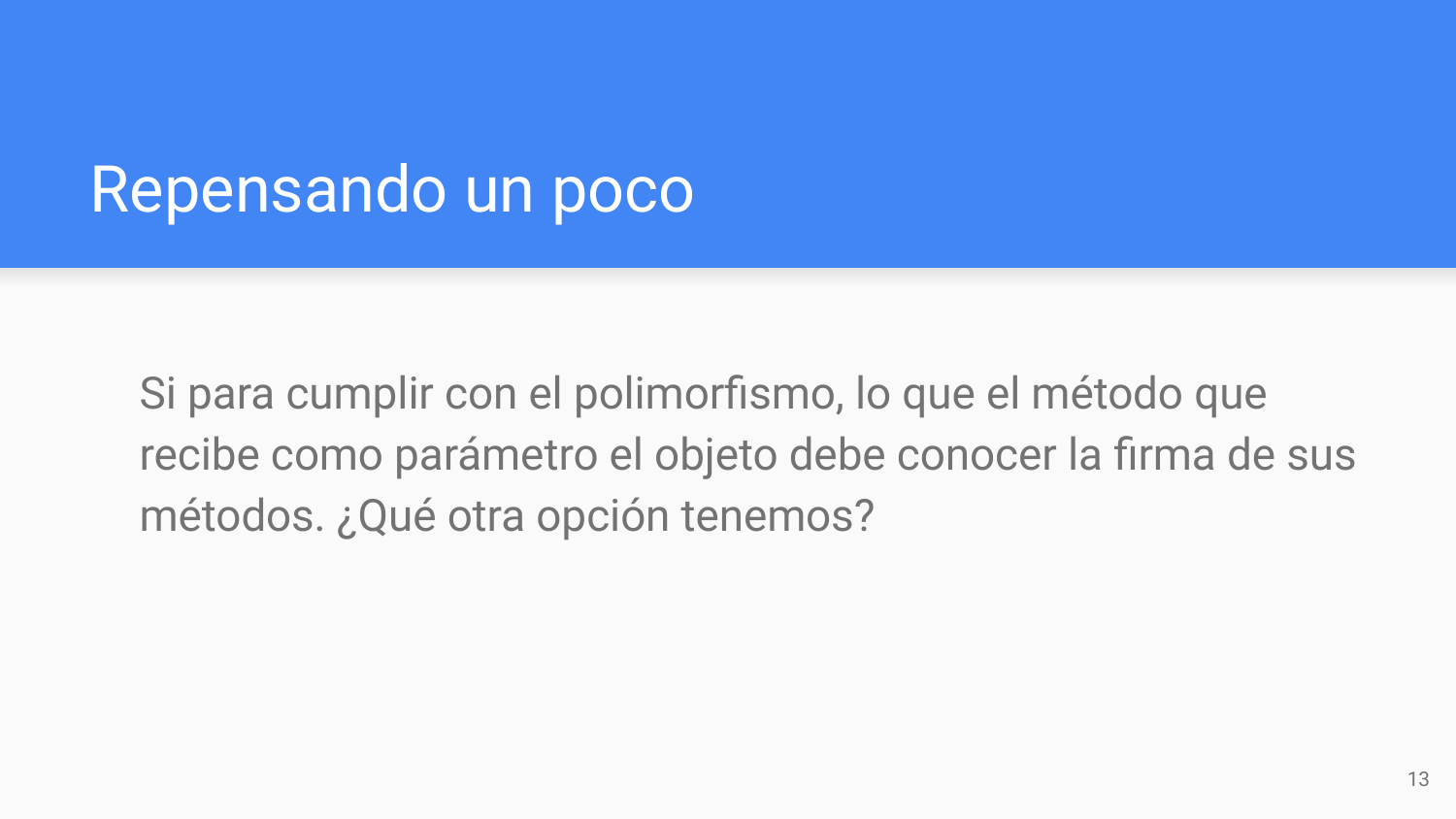

# Repensando un poco

Si para cumplir con el polimorfismo, lo que el método que recibe como parámetro el objeto debe conocer la firma de sus métodos. ¿Qué otra opción tenemos?

13